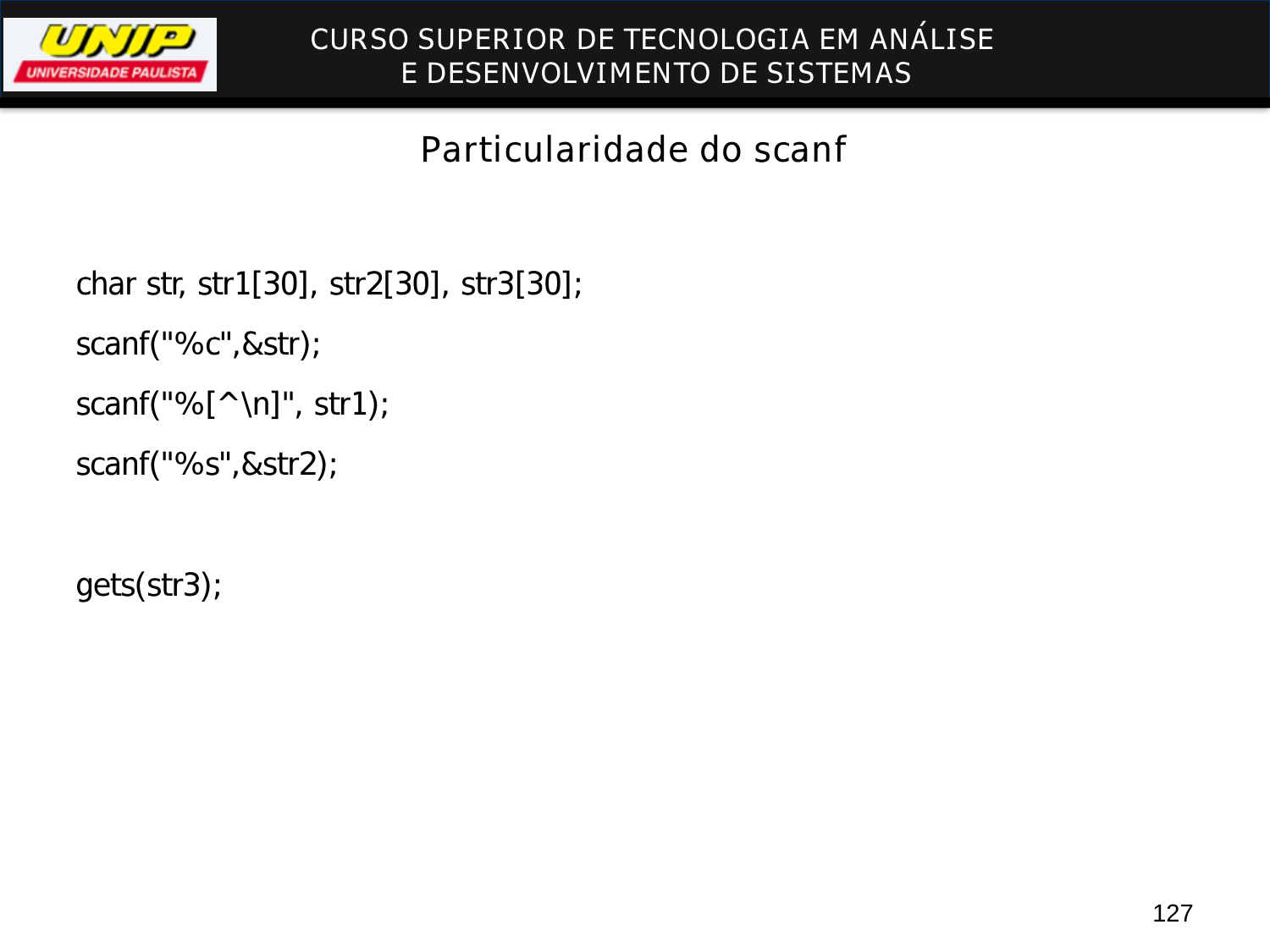

# Particularidade do scanf

char str, str1[30], str2[30], str3[30];
scanf("%c",&str);
scanf("%[^\n]", str1);
scanf("%s",&str2);

gets(str3);

127